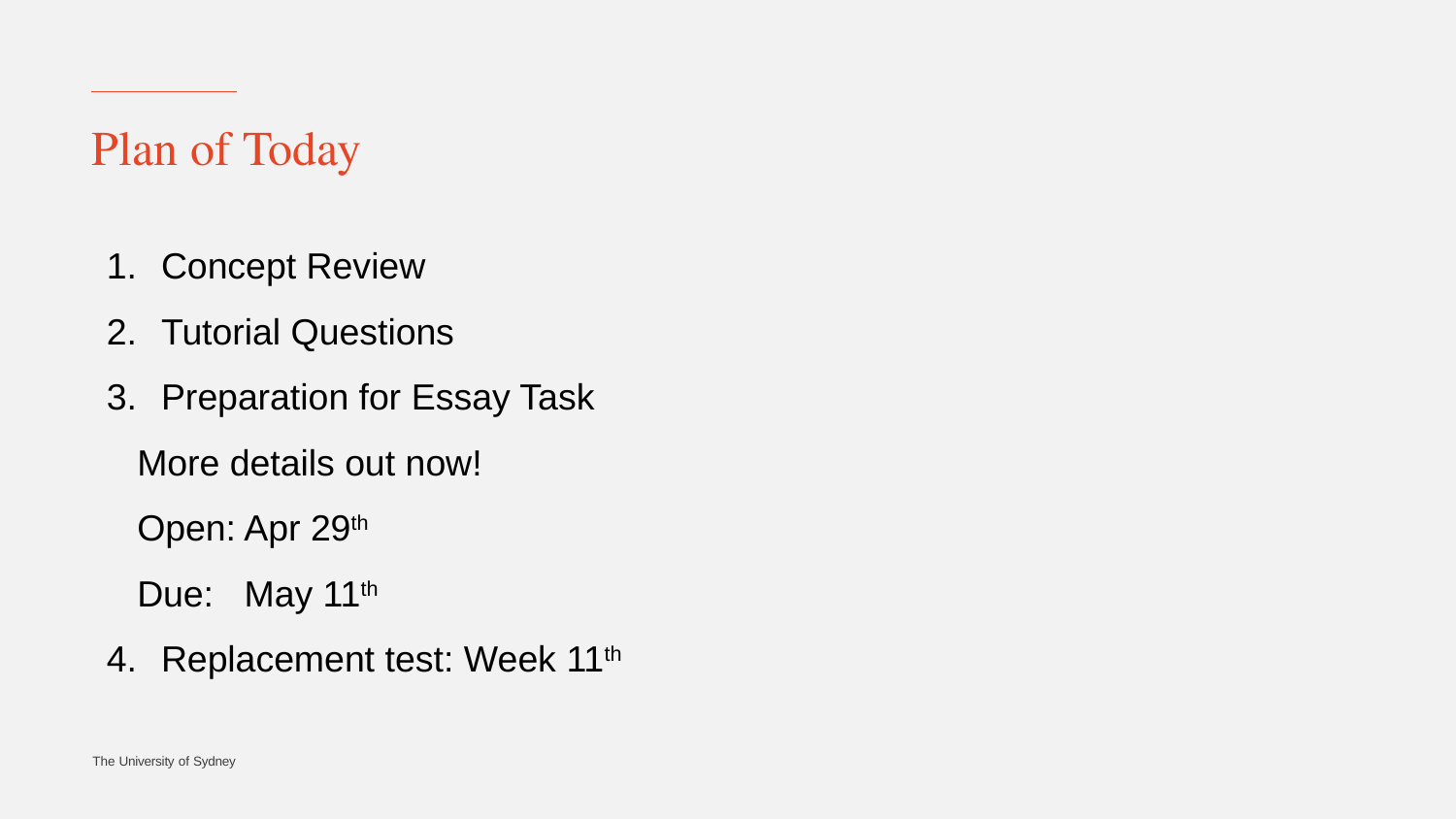

# Plan of Today
Concept Review
Tutorial Questions
Preparation for Essay Task
   More details out now!
   Open: Apr 29th
   Due:   May 11th
Replacement test: Week 11th